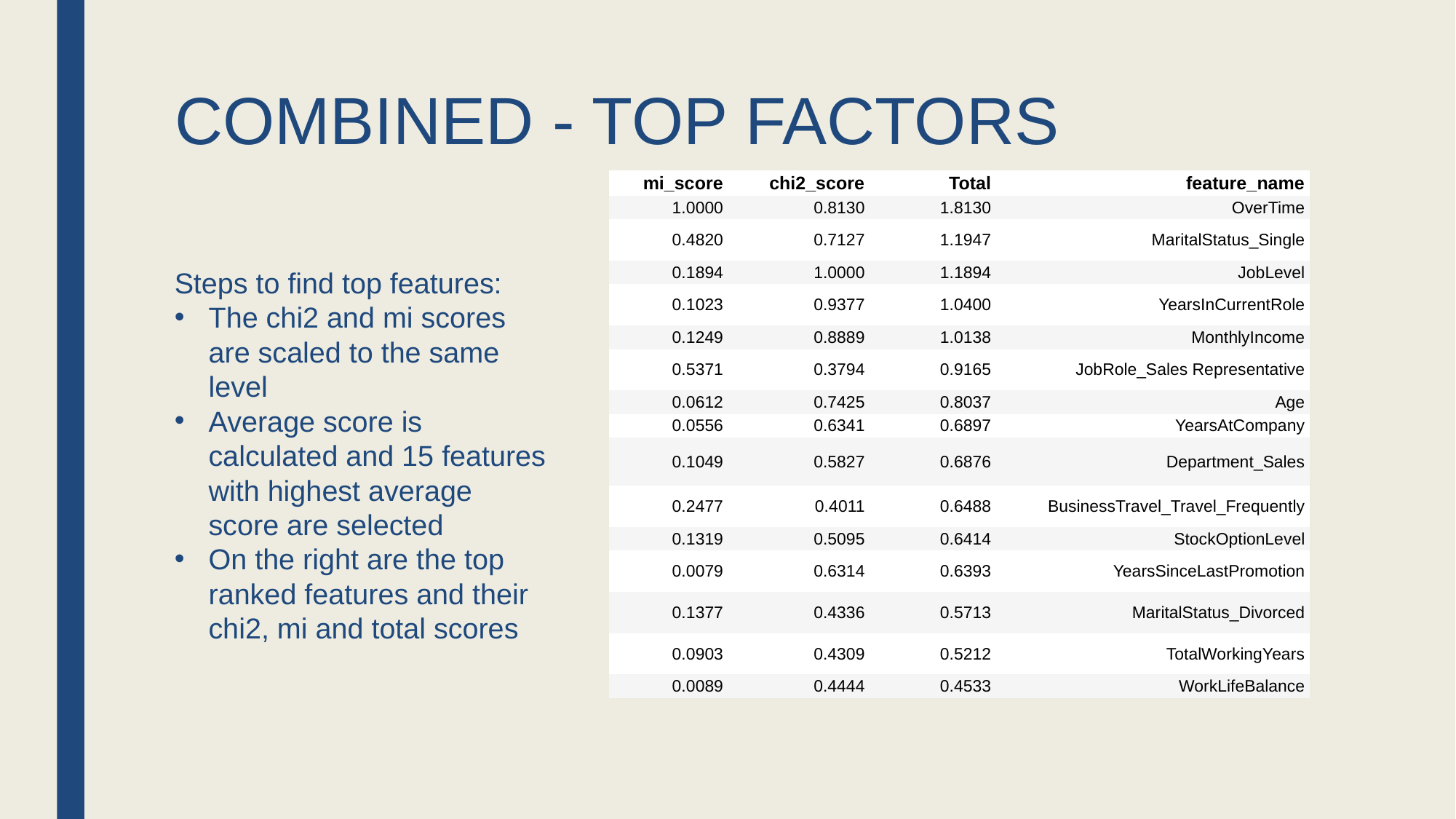

# COMBINED - TOP FACTORS
| mi\_score | chi2\_score | Total | feature\_name |
| --- | --- | --- | --- |
| 1.0000 | 0.8130 | 1.8130 | OverTime |
| 0.4820 | 0.7127 | 1.1947 | MaritalStatus\_Single |
| 0.1894 | 1.0000 | 1.1894 | JobLevel |
| 0.1023 | 0.9377 | 1.0400 | YearsInCurrentRole |
| 0.1249 | 0.8889 | 1.0138 | MonthlyIncome |
| 0.5371 | 0.3794 | 0.9165 | JobRole\_Sales Representative |
| 0.0612 | 0.7425 | 0.8037 | Age |
| 0.0556 | 0.6341 | 0.6897 | YearsAtCompany |
| 0.1049 | 0.5827 | 0.6876 | Department\_Sales |
| 0.2477 | 0.4011 | 0.6488 | BusinessTravel\_Travel\_Frequently |
| 0.1319 | 0.5095 | 0.6414 | StockOptionLevel |
| 0.0079 | 0.6314 | 0.6393 | YearsSinceLastPromotion |
| 0.1377 | 0.4336 | 0.5713 | MaritalStatus\_Divorced |
| 0.0903 | 0.4309 | 0.5212 | TotalWorkingYears |
| 0.0089 | 0.4444 | 0.4533 | WorkLifeBalance |
Steps to find top features:
The chi2 and mi scores are scaled to the same level
Average score is calculated and 15 features with highest average score are selected
On the right are the top ranked features and their chi2, mi and total scores